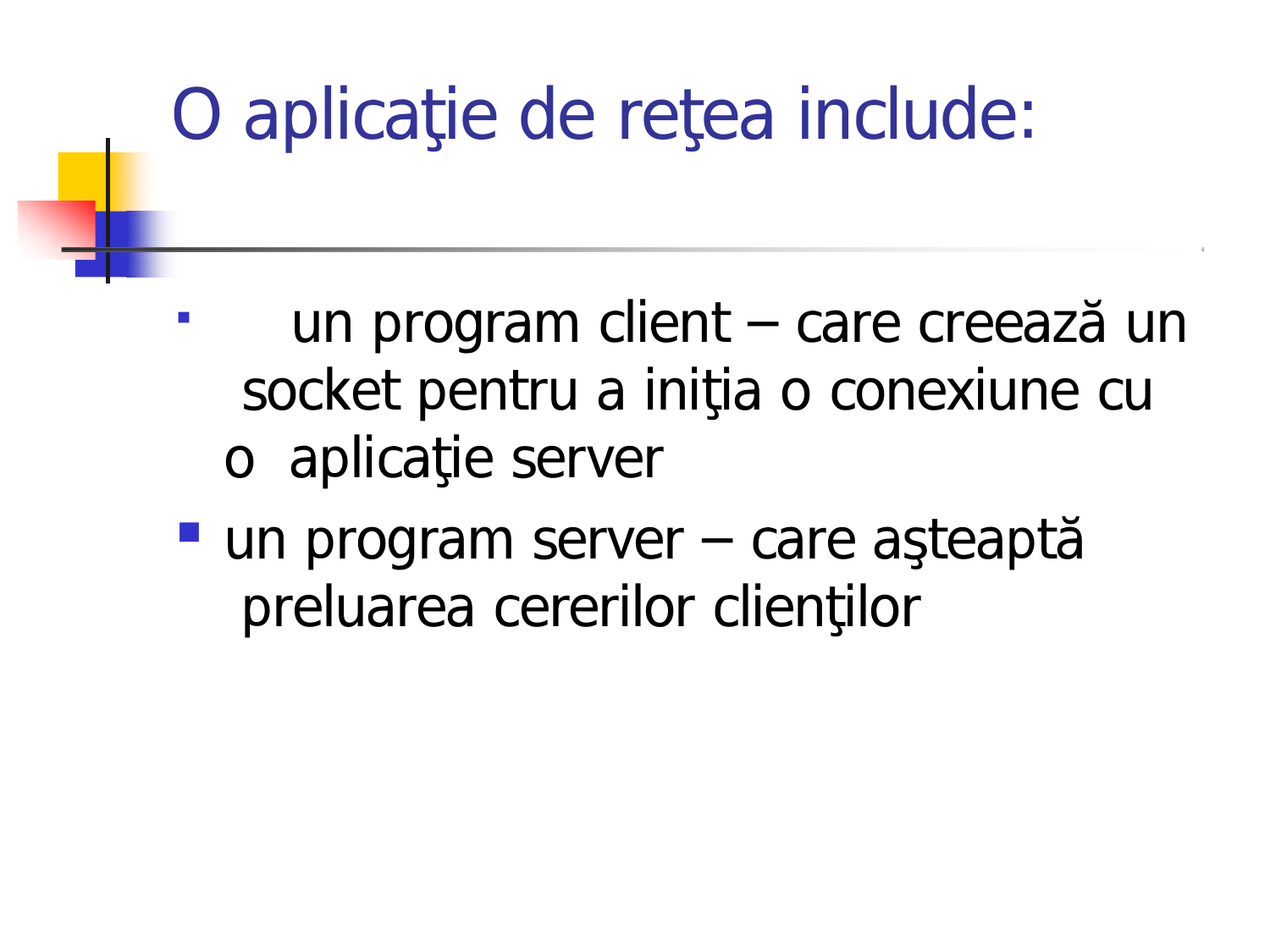

# O aplicaţie de reţea include:

	un program client – care creează un  socket pentru a iniţia o conexiune cu o  aplicaţie server
un program server – care aşteaptă  preluarea cererilor clienţilor